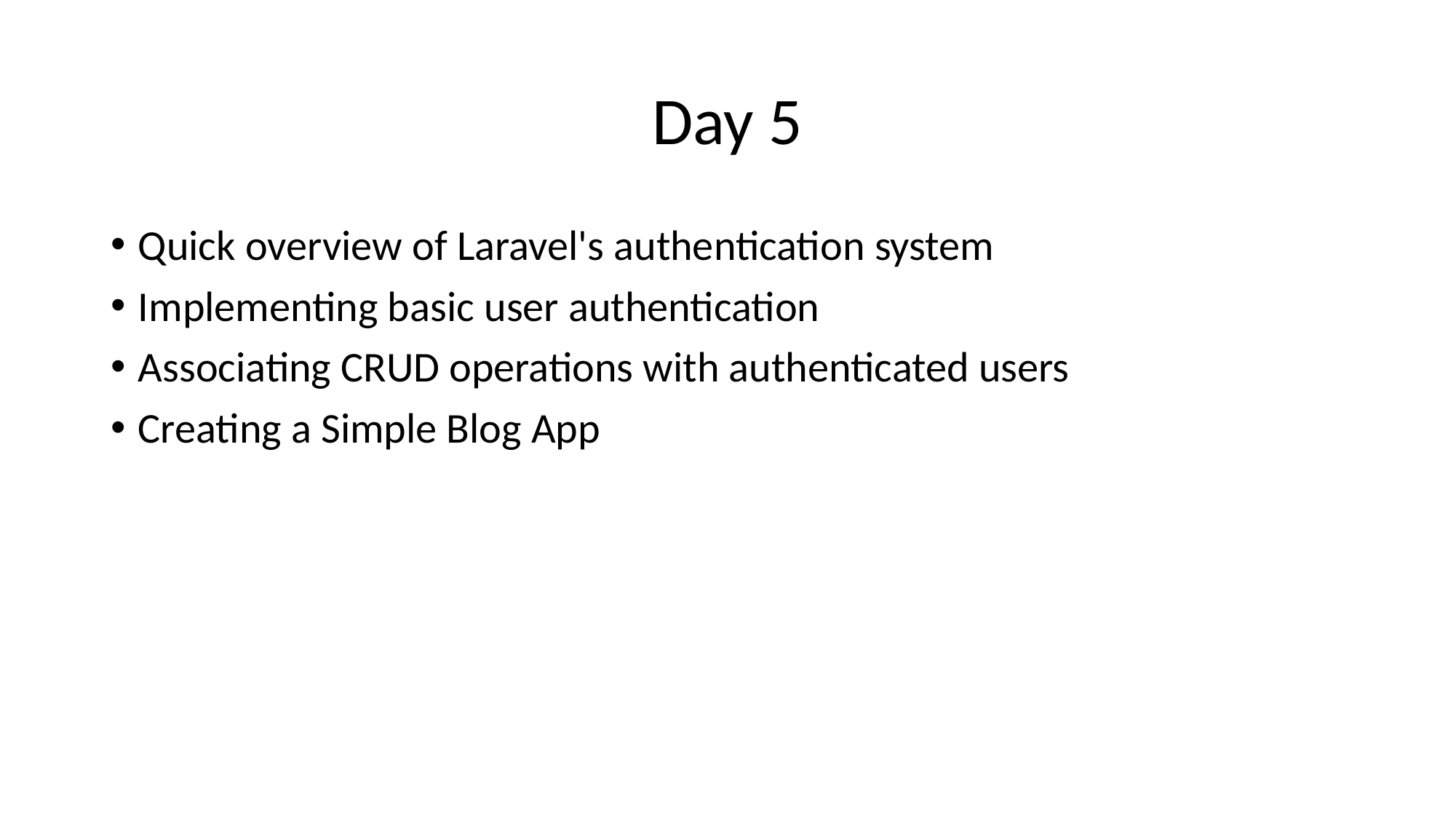

# Day 5
Quick overview of Laravel's authentication system
Implementing basic user authentication
Associating CRUD operations with authenticated users
Creating a Simple Blog App